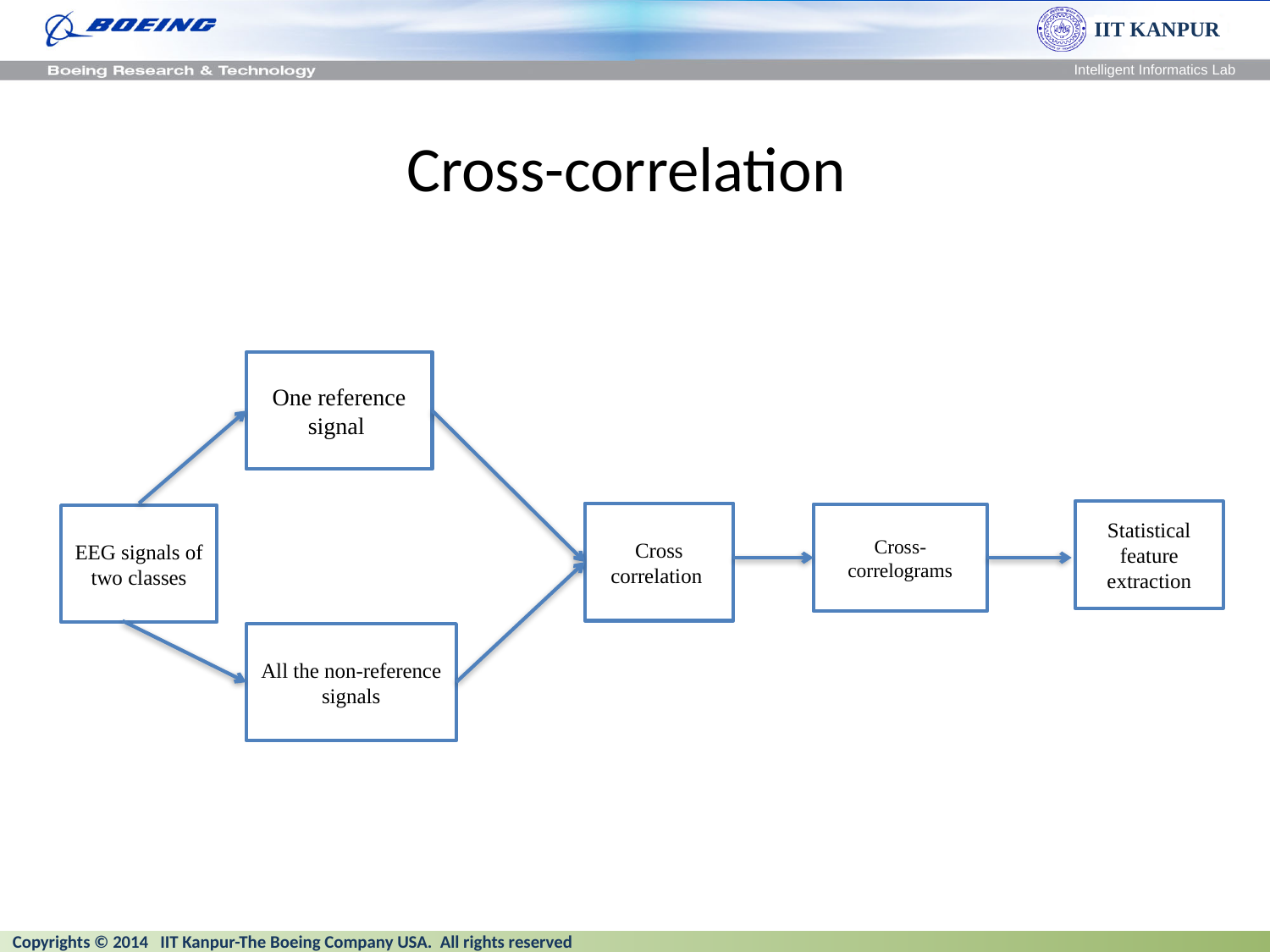

Cross-correlation
One reference signal
Statistical feature extraction
Cross correlation
Cross-correlograms
EEG signals of two classes
All the non-reference signals